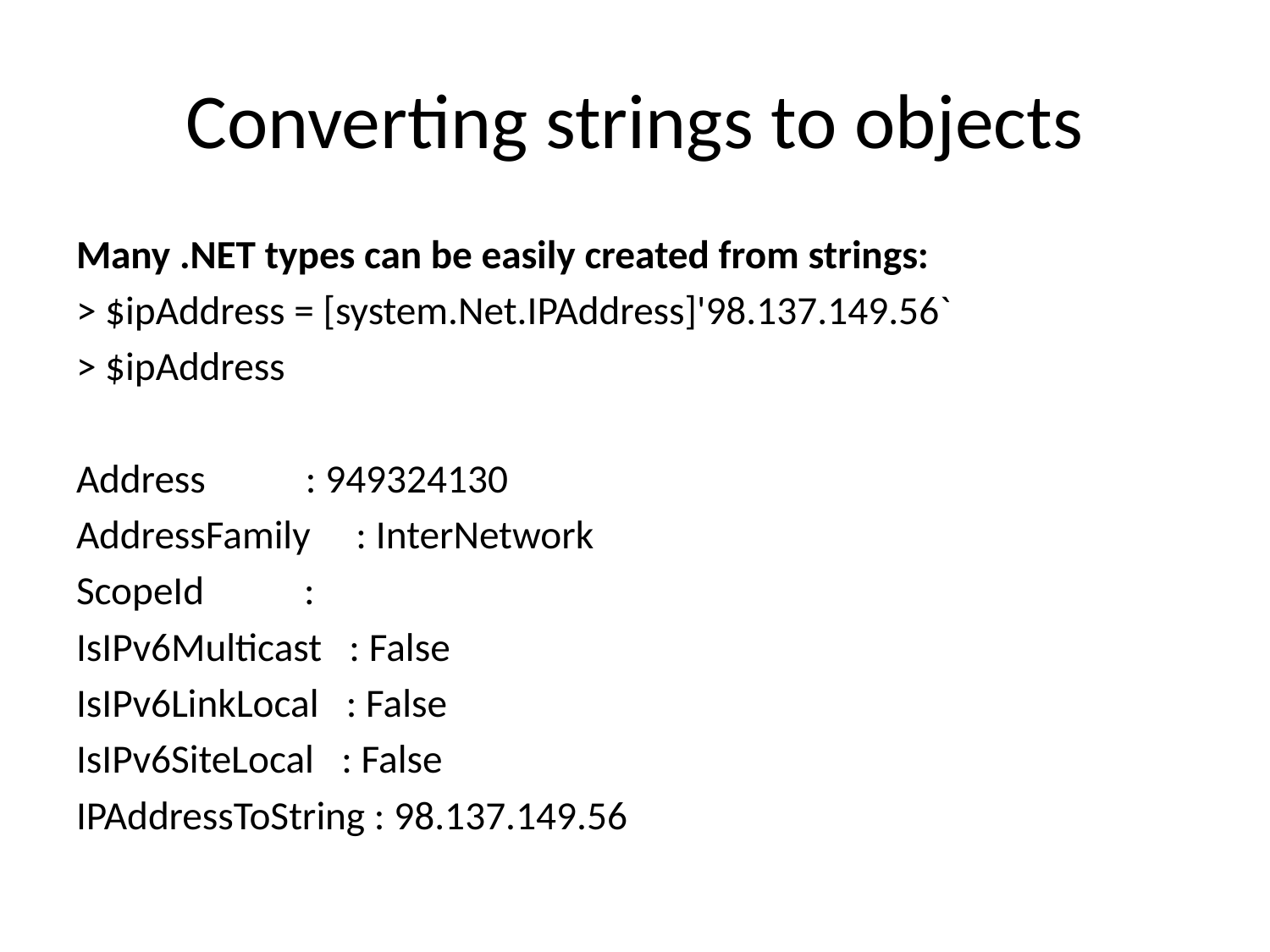

# Converting strings to objects
Many .NET types can be easily created from strings:
> $ipAddress = [system.Net.IPAddress]'98.137.149.56`
> $ipAddress

Address           : 949324130
AddressFamily     : InterNetwork
ScopeId           :
IsIPv6Multicast   : False
IsIPv6LinkLocal   : False
IsIPv6SiteLocal   : False
IPAddressToString : 98.137.149.56